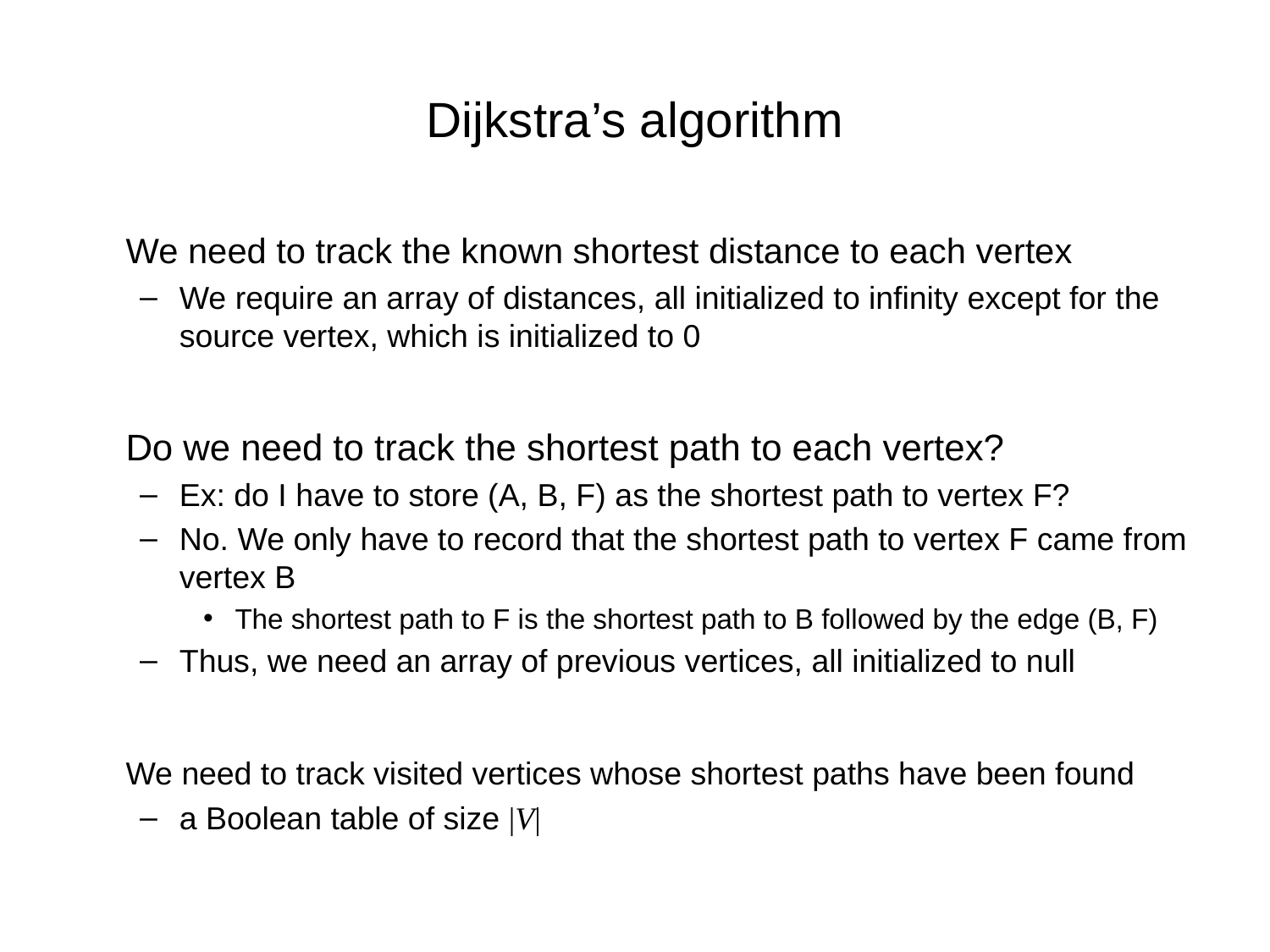

# Dijkstra’s algorithm
	We need to track the known shortest distance to each vertex
We require an array of distances, all initialized to infinity except for the source vertex, which is initialized to 0

	Do we need to track the shortest path to each vertex?
Ex: do I have to store (A, B, F) as the shortest path to vertex F?
No. We only have to record that the shortest path to vertex F came from vertex B
The shortest path to F is the shortest path to B followed by the edge (B, F)
Thus, we need an array of previous vertices, all initialized to null

	We need to track visited vertices whose shortest paths have been found
a Boolean table of size |V|